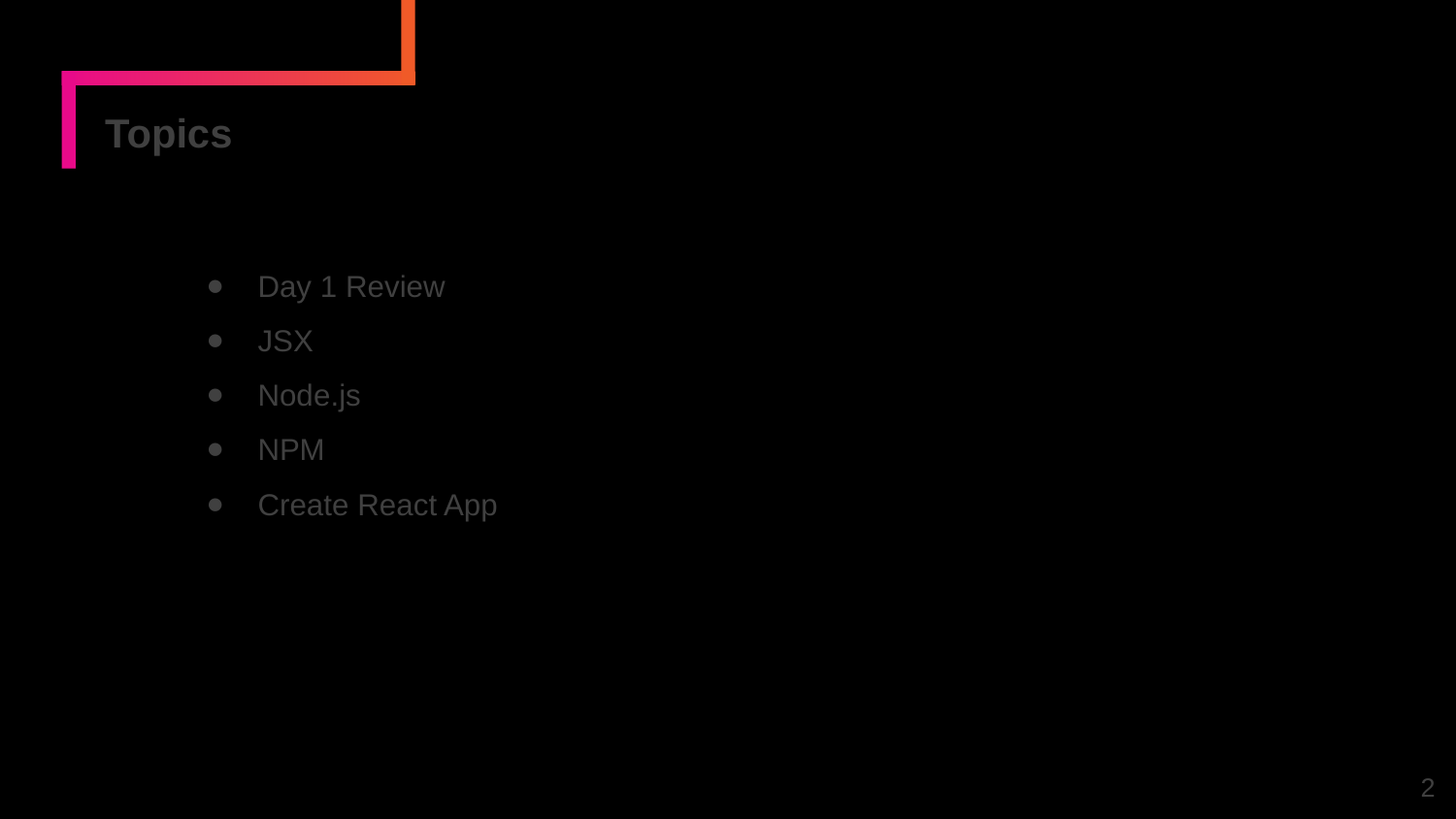

# Topics
Day 1 Review
JSX
Node.js
NPM
Create React App
2